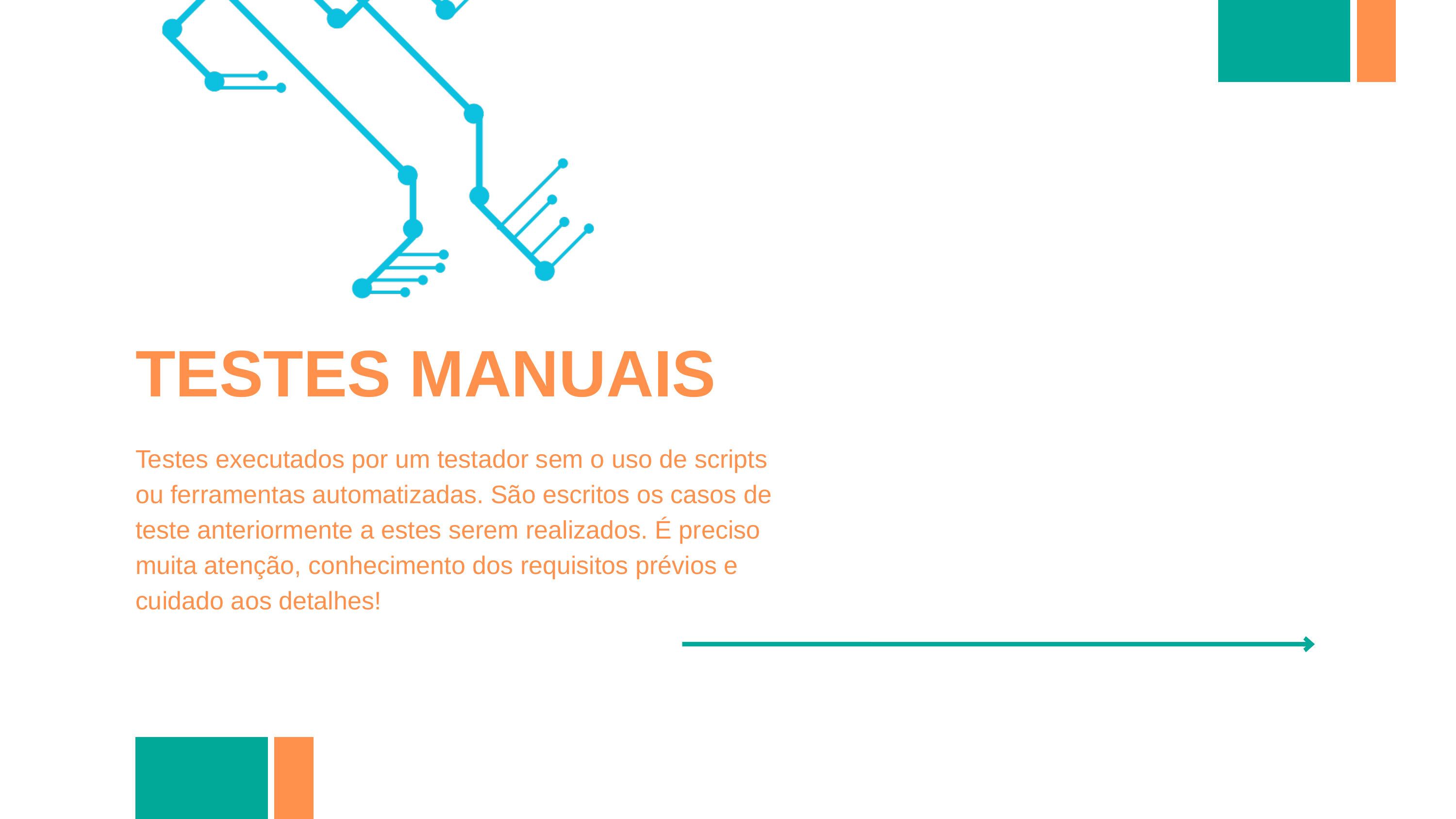

TESTES MANUAIS
Testes executados por um testador sem o uso de scripts ou ferramentas automatizadas. São escritos os casos de teste anteriormente a estes serem realizados. É preciso muita atenção, conhecimento dos requisitos prévios e cuidado aos detalhes!